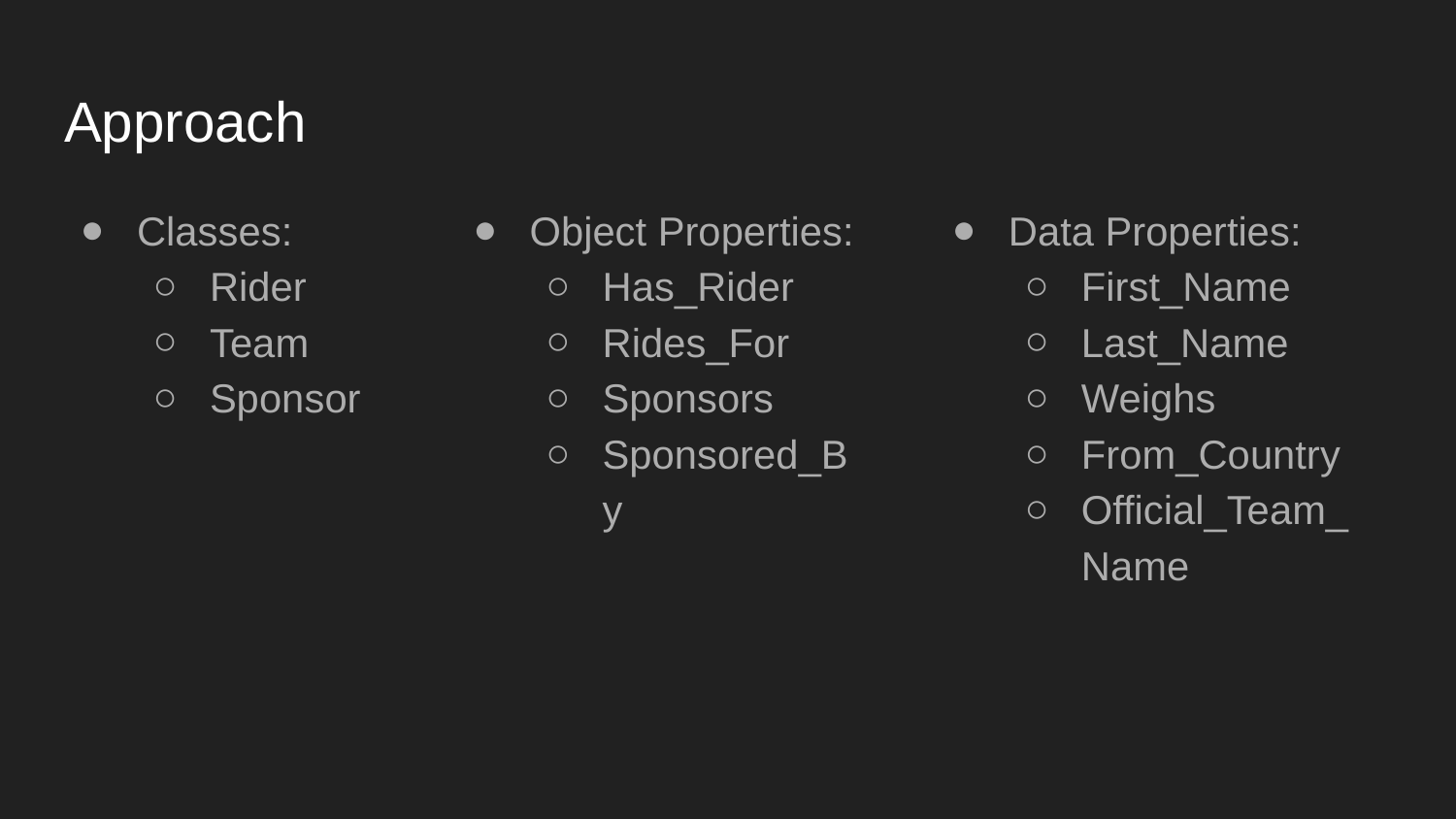

# Approach
Classes:
Rider
Team
Sponsor
Object Properties:
Has_Rider
Rides_For
Sponsors
Sponsored_By
Data Properties:
First_Name
Last_Name
Weighs
From_Country
Official_Team_Name